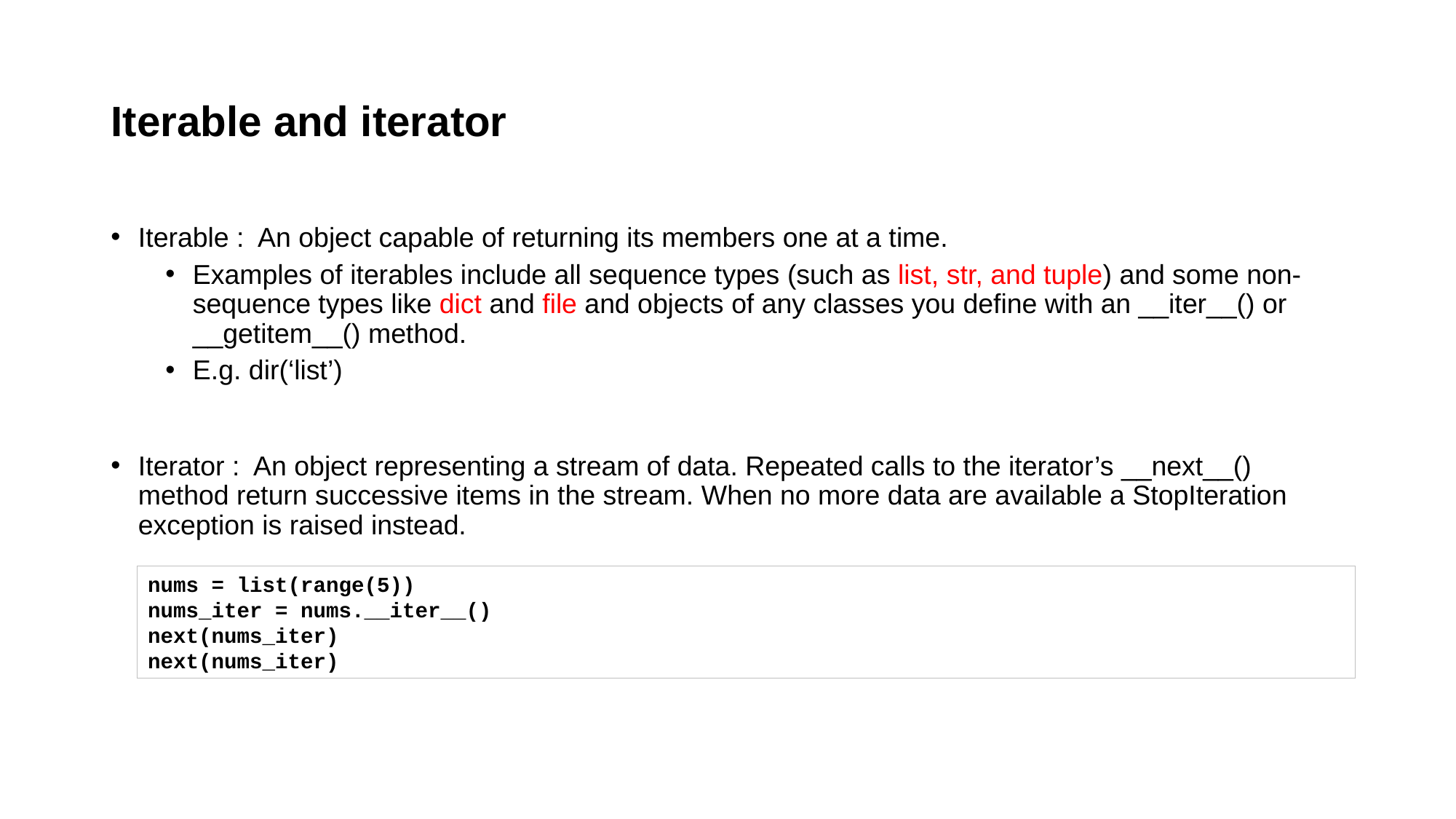

# Iterable and iterator
Iterable :  An object capable of returning its members one at a time.
Examples of iterables include all sequence types (such as list, str, and tuple) and some non-sequence types like dict and file and objects of any classes you define with an __iter__() or __getitem__() method.
E.g. dir(‘list’)

Iterator :  An object representing a stream of data. Repeated calls to the iterator’s __next__() method return successive items in the stream. When no more data are available a StopIteration exception is raised instead.

nums = list(range(5))
nums_iter = nums.__iter__()
next(nums_iter)
next(nums_iter)